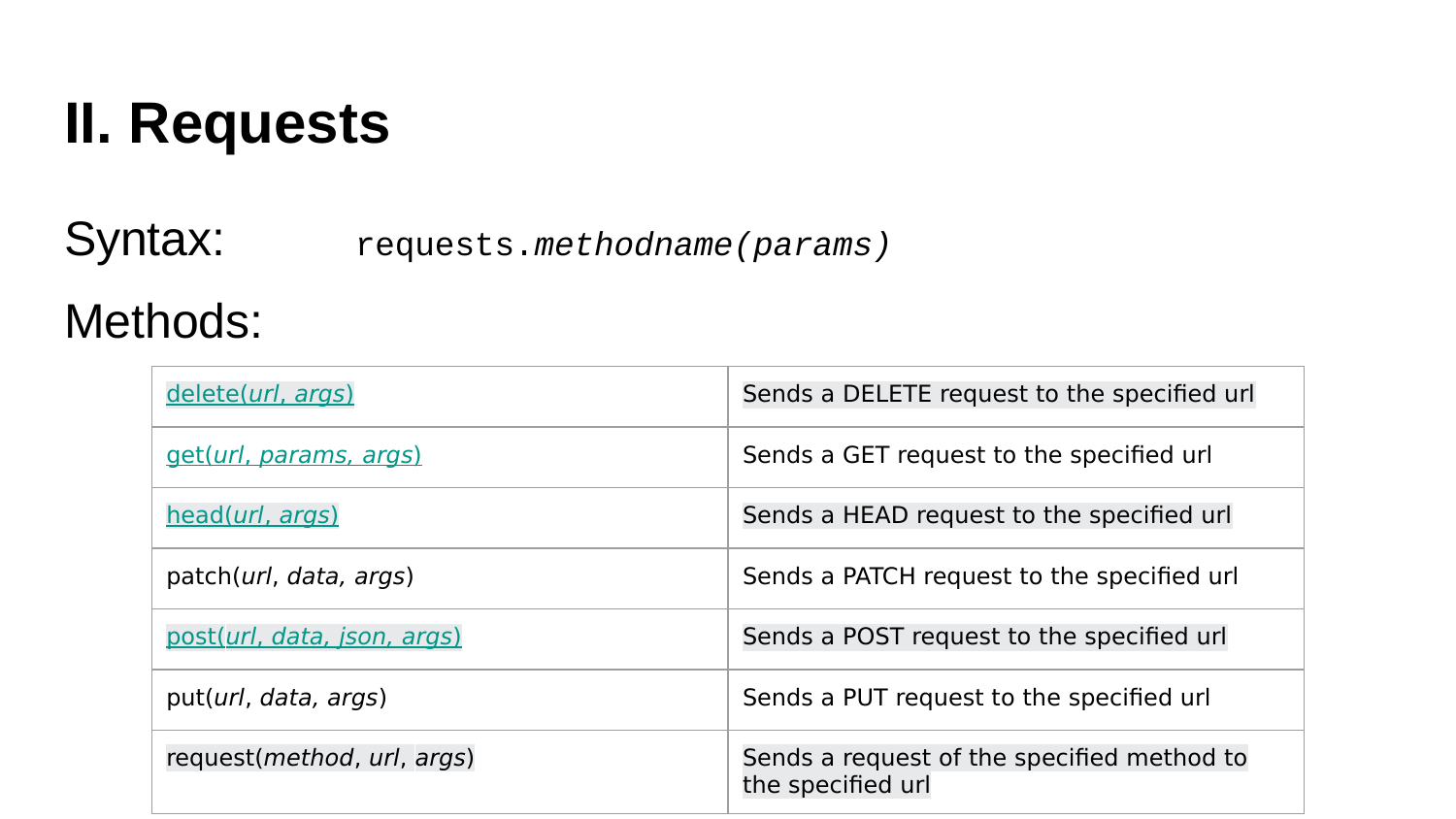

# II. Requests
Syntax:	requests.methodname(params)
Methods:

| delete(url, args) | Sends a DELETE request to the specified url |
| --- | --- |
| get(url, params, args) | Sends a GET request to the specified url |
| head(url, args) | Sends a HEAD request to the specified url |
| patch(url, data, args) | Sends a PATCH request to the specified url |
| post(url, data, json, args) | Sends a POST request to the specified url |
| put(url, data, args) | Sends a PUT request to the specified url |
| request(method, url, args) | Sends a request of the specified method to the specified url |